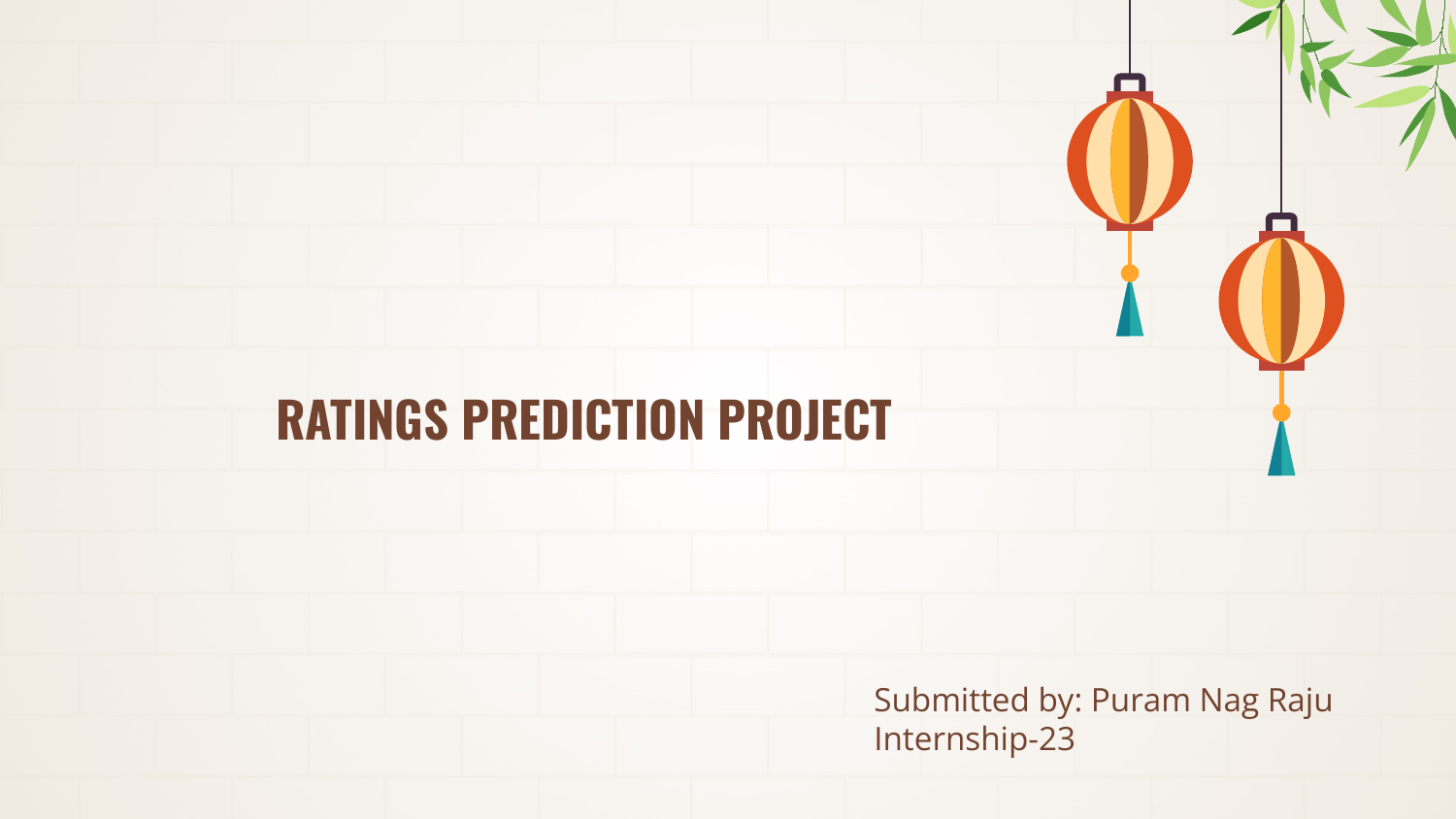

# RATINGS PREDICTION PROJECT
Submitted by: Puram Nag Raju
Internship-23